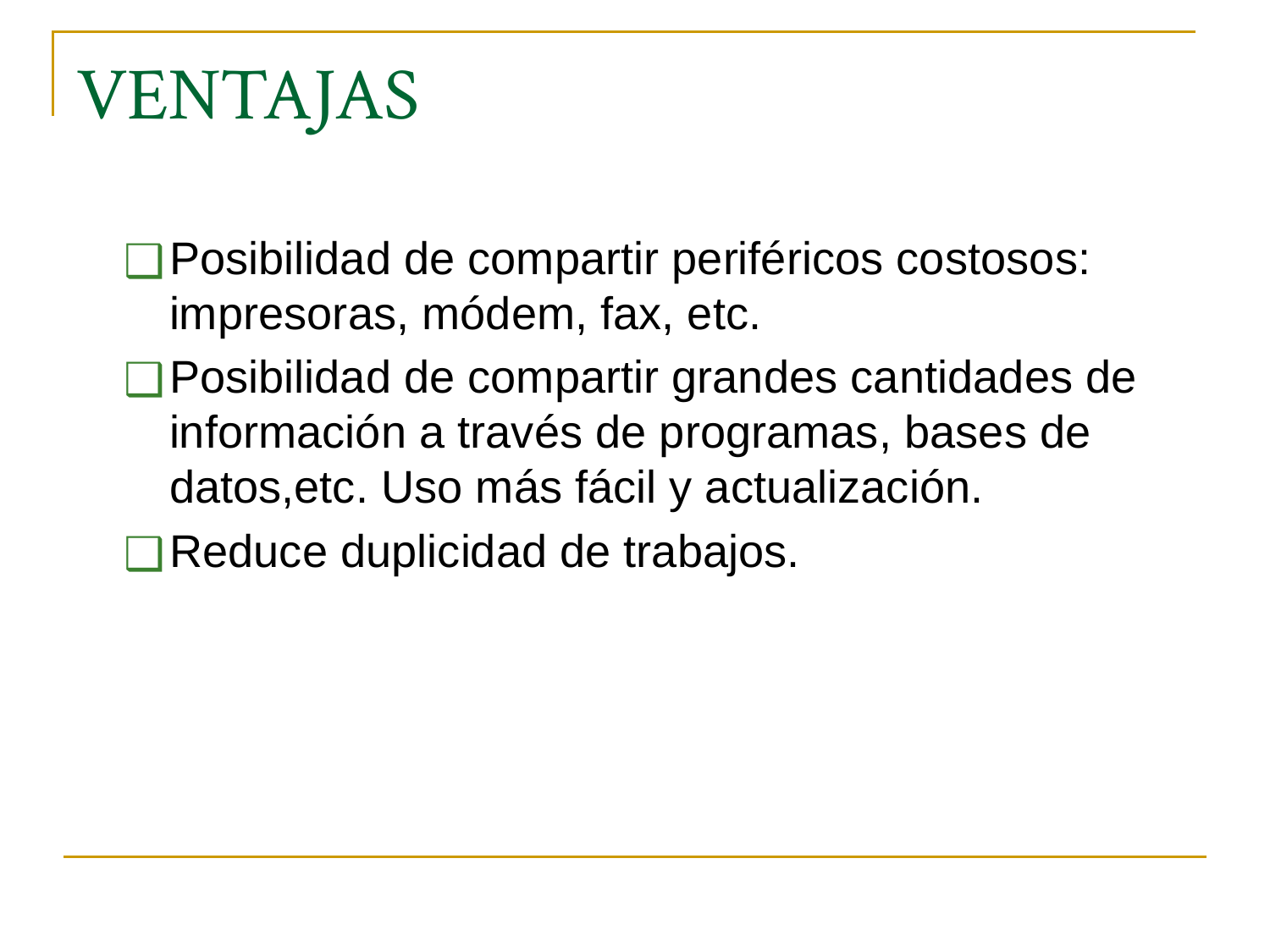

# VENTAJAS
Posibilidad de compartir periféricos costosos: impresoras, módem, fax, etc.
Posibilidad de compartir grandes cantidades de información a través de programas, bases de datos,etc. Uso más fácil y actualización.
Reduce duplicidad de trabajos.